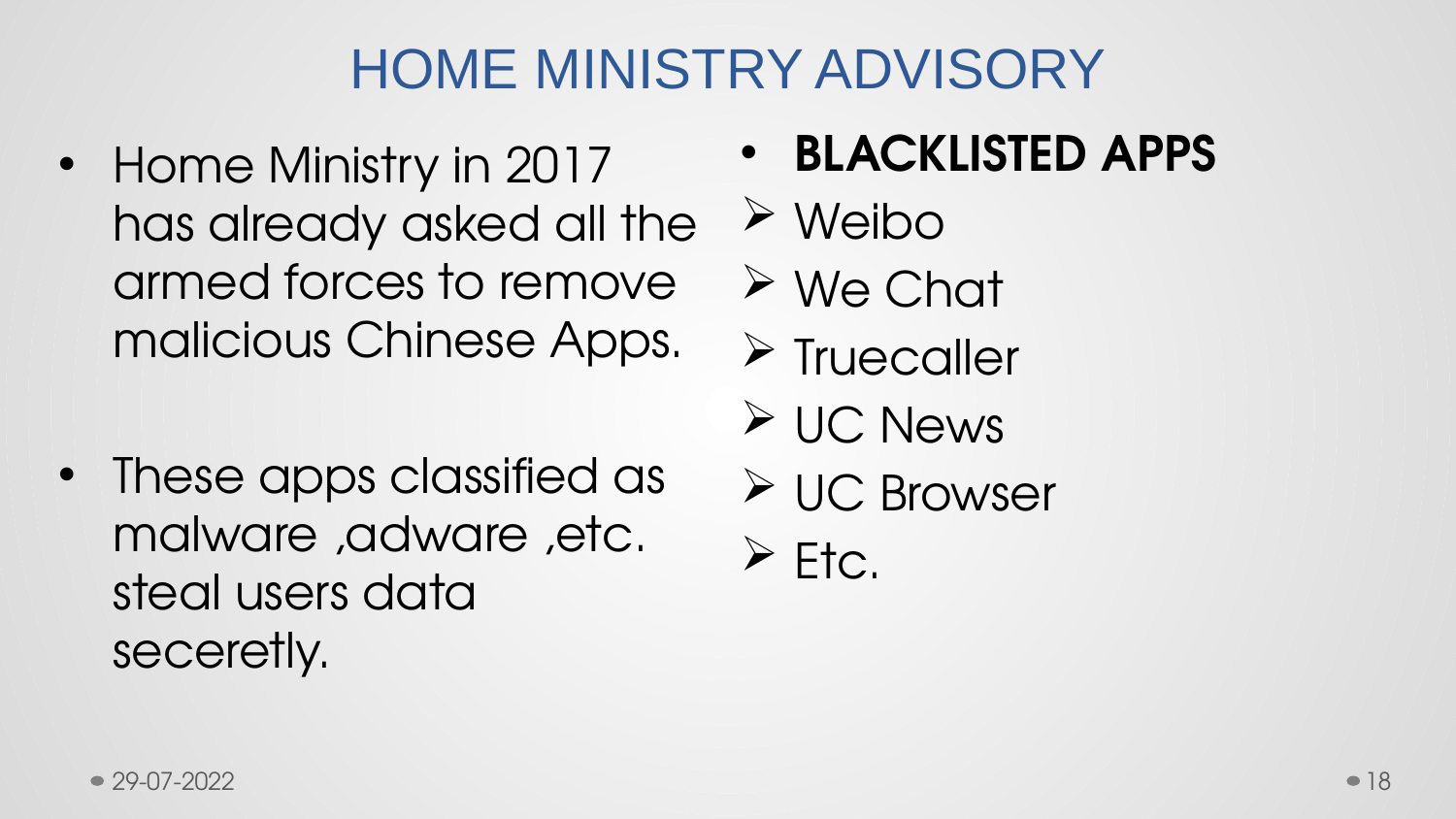

# HOME MINISTRY ADVISORY
BLACKLISTED APPS
Weibo
We Chat
Truecaller
UC News
UC Browser
Etc.

Home Ministry in 2017 has already asked all the armed forces to remove malicious Chinese Apps.

These apps classified as malware ,adware ,etc. steal users data seceretly.

29-07-2022
18